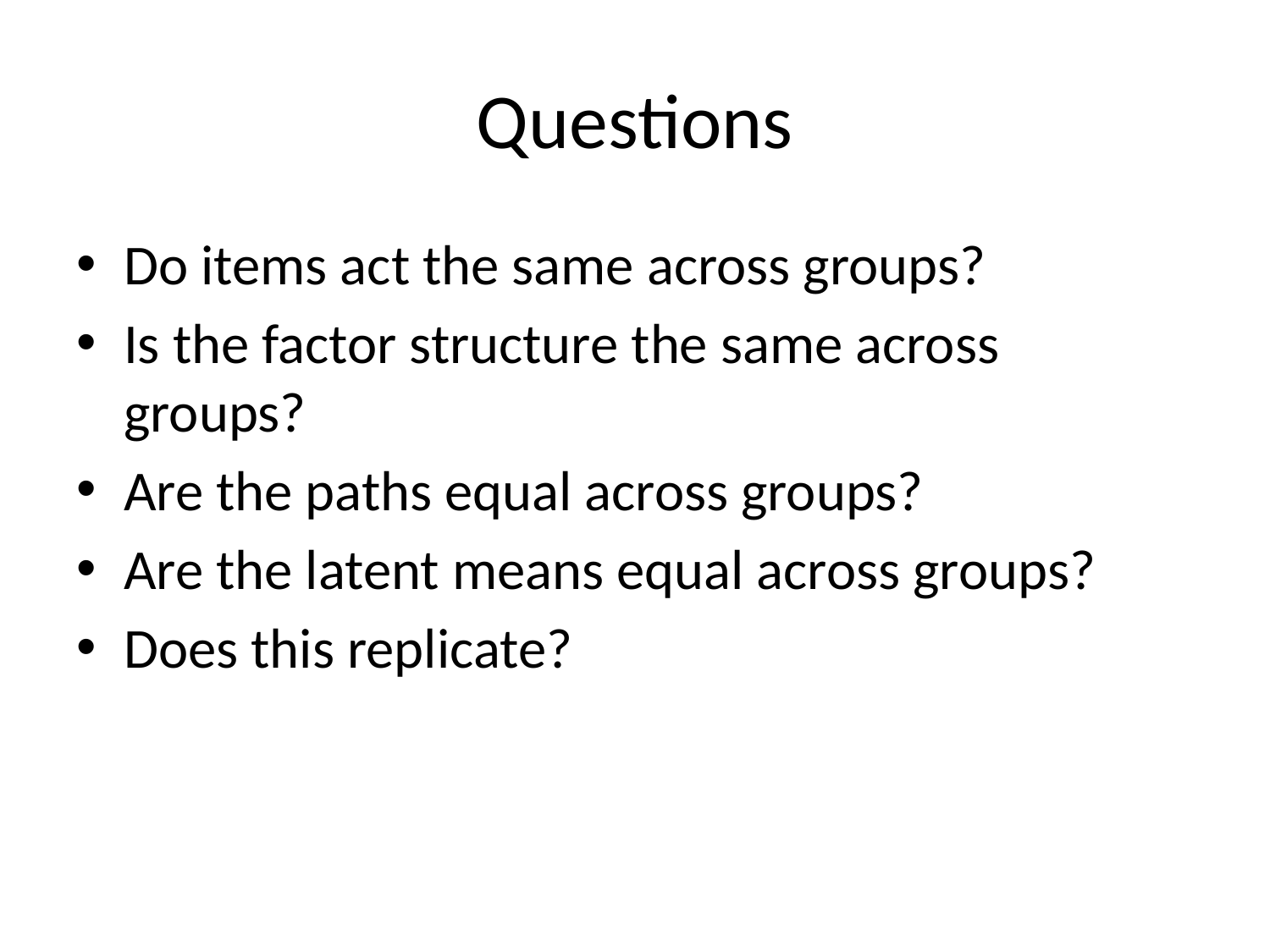

# Questions
Do items act the same across groups?
Is the factor structure the same across groups?
Are the paths equal across groups?
Are the latent means equal across groups?
Does this replicate?